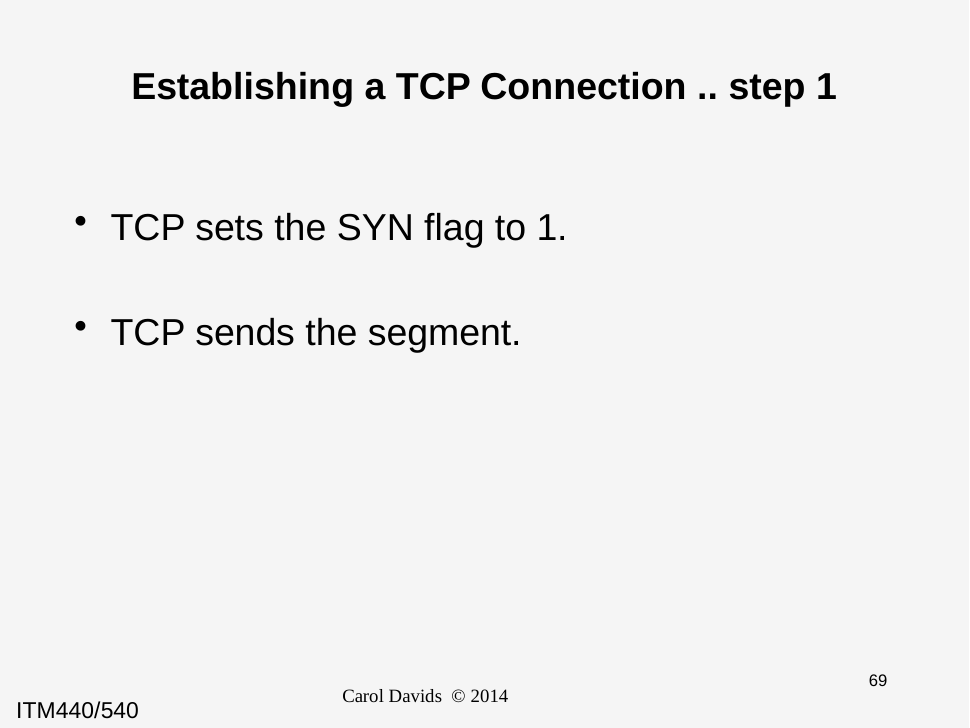

# Establishing a TCP Connection .. step 1

TCP sets the SYN flag to 1.

TCP sends the segment.
Carol Davids  © 2014